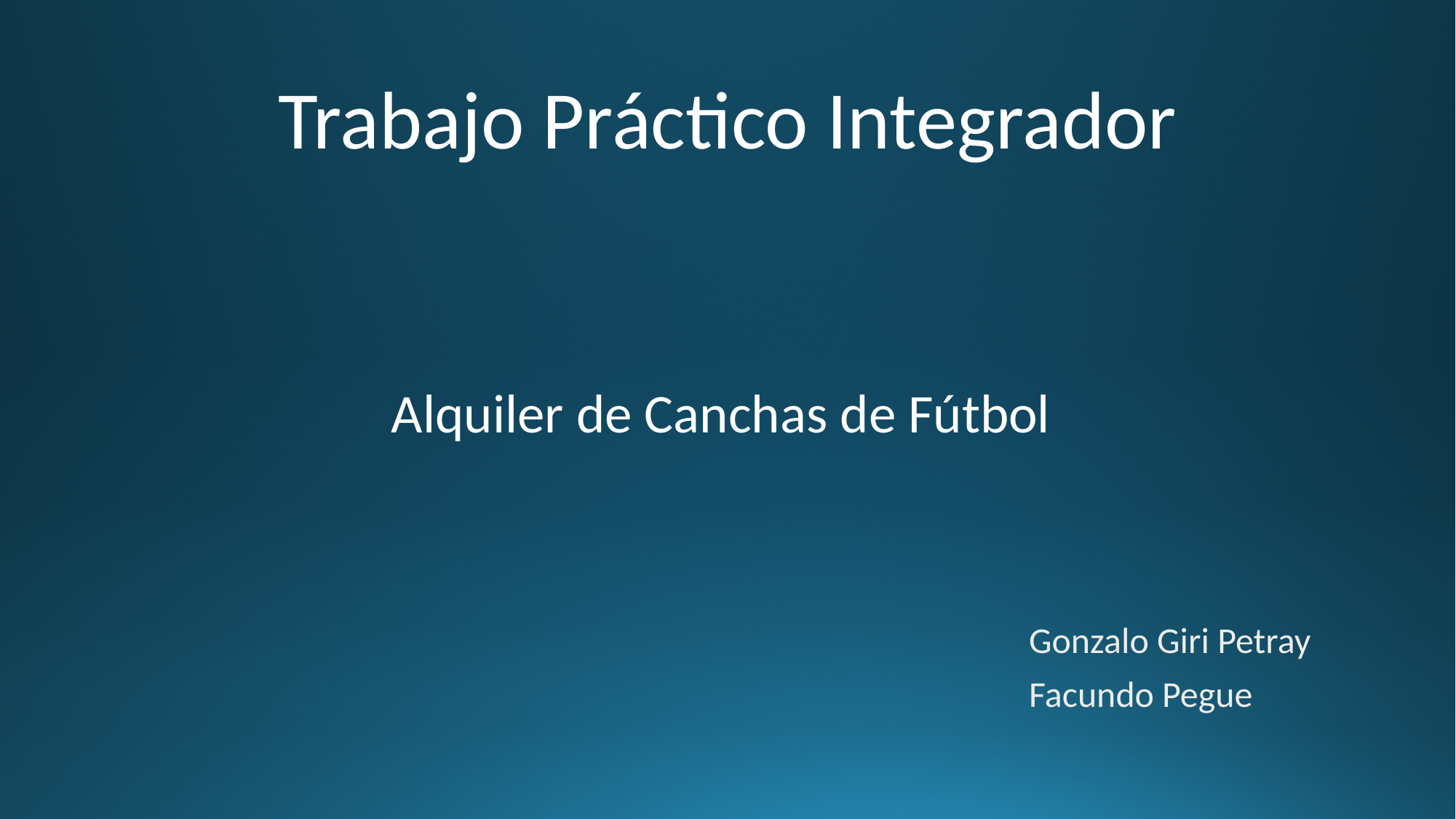

# Trabajo Práctico Integrador
Alquiler de Canchas de Fútbol
Gonzalo Giri Petray
Facundo Pegue